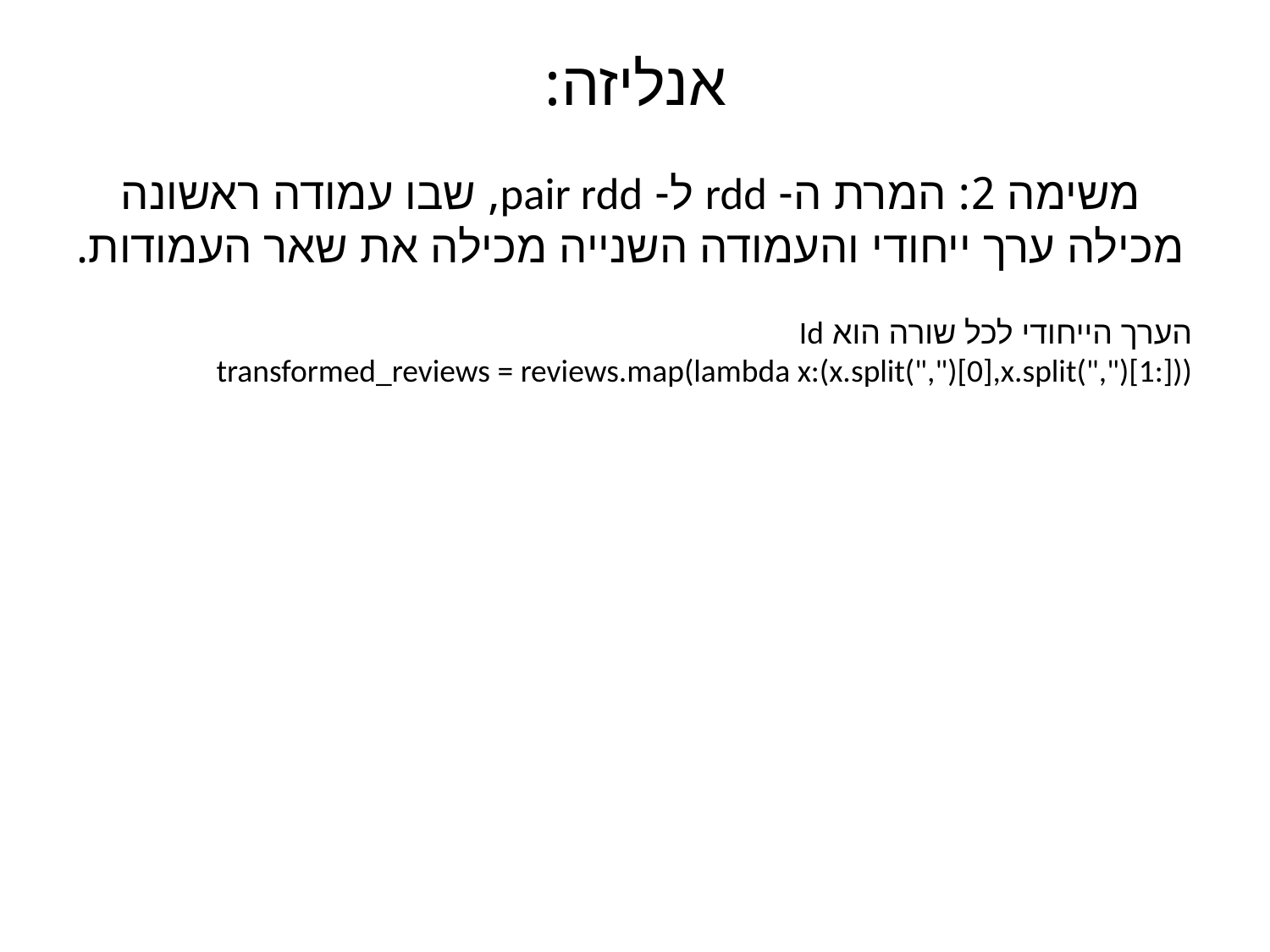

# אנליזה:
משימה 2: המרת ה- rdd ל- pair rdd, שבו עמודה ראשונה מכילה ערך ייחודי והעמודה השנייה מכילה את שאר העמודות.
הערך הייחודי לכל שורה הוא Id
transformed_reviews = reviews.map(lambda x:(x.split(",")[0],x.split(",")[1:]))